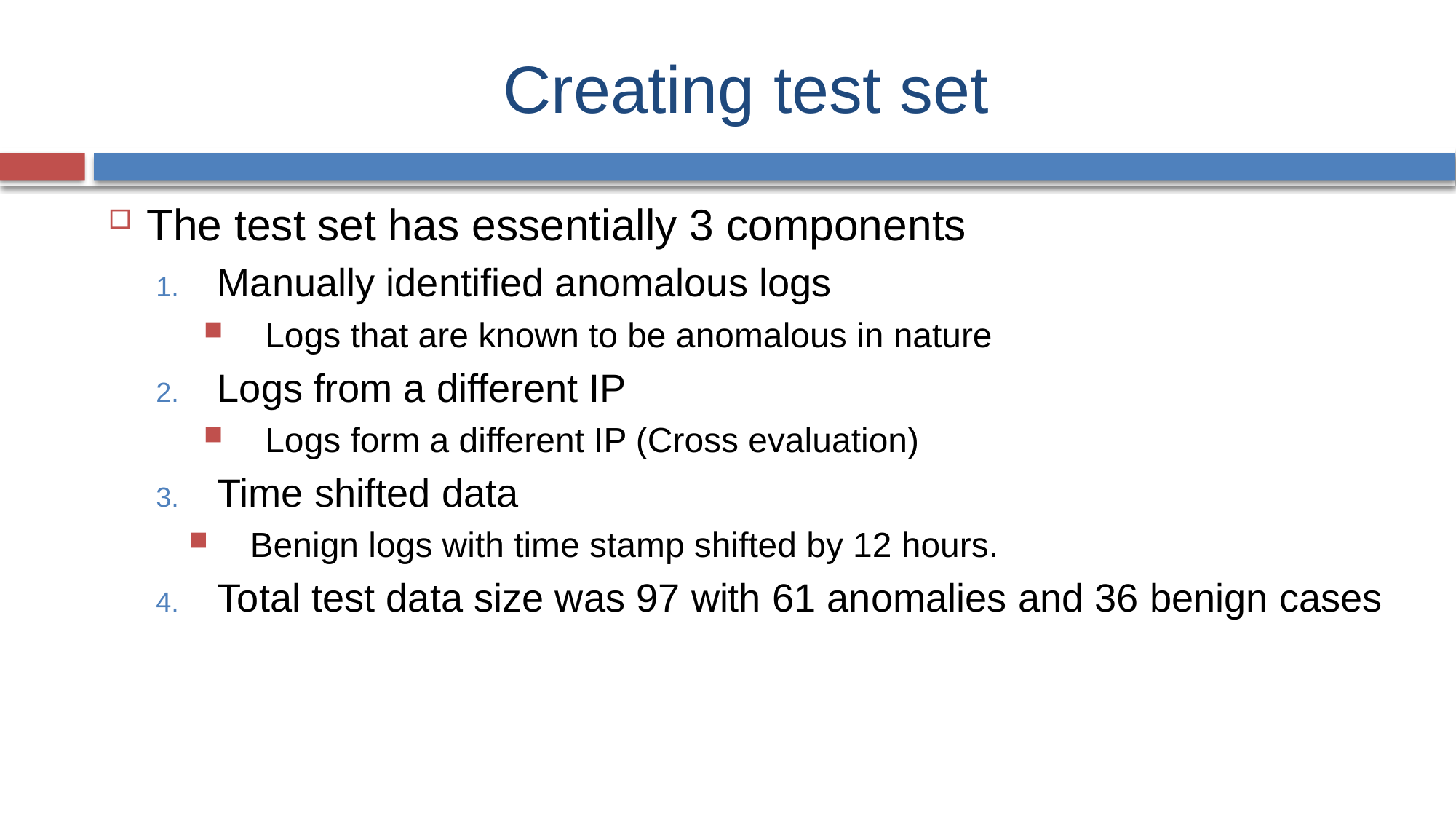

# Creating test set
The test set has essentially 3 components
Manually identified anomalous logs
Logs that are known to be anomalous in nature
Logs from a different IP
Logs form a different IP (Cross evaluation)
Time shifted data
Benign logs with time stamp shifted by 12 hours.
Total test data size was 97 with 61 anomalies and 36 benign cases